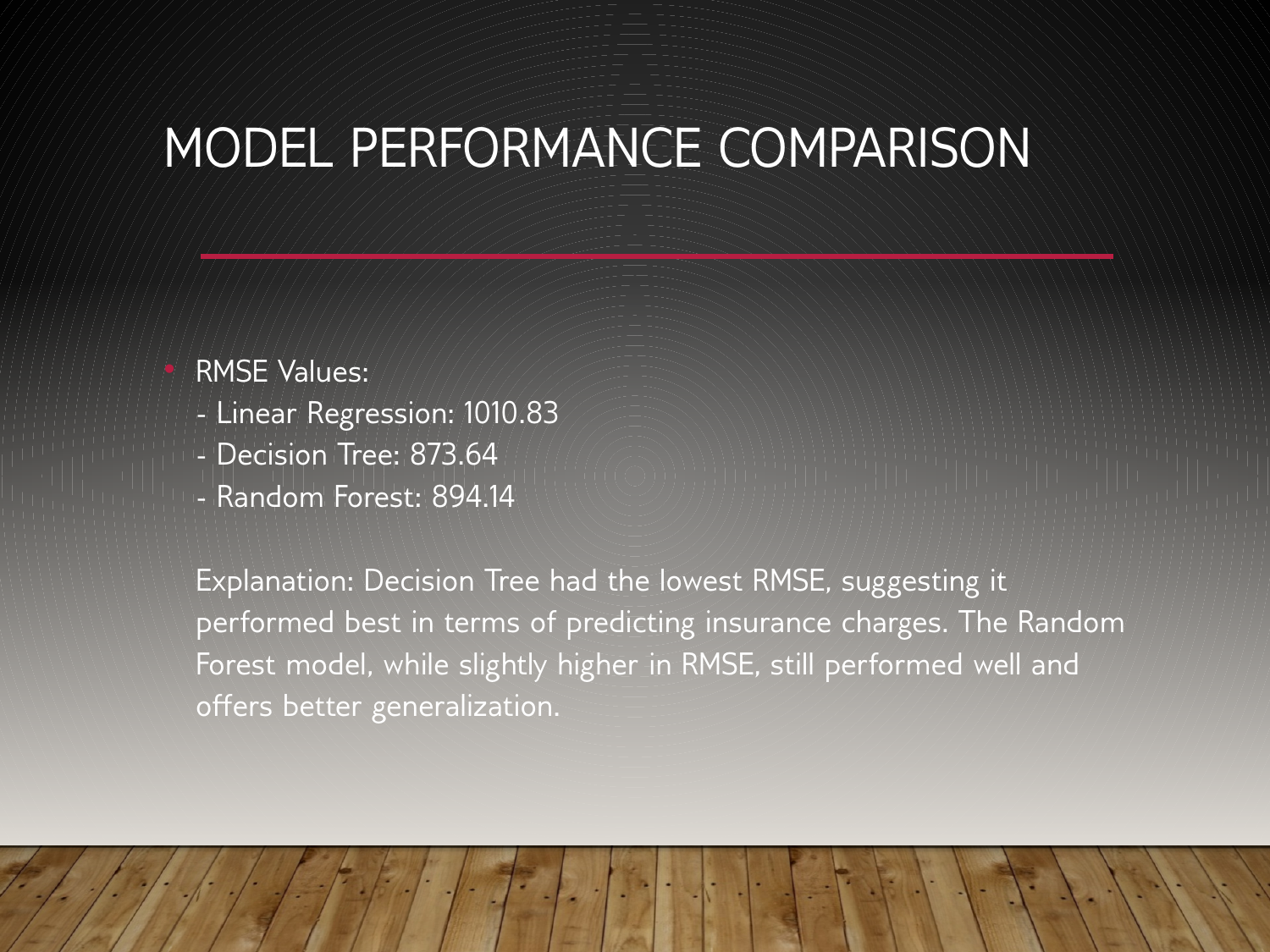

# Model Performance Comparison

RMSE Values:
- Linear Regression: 1010.83
- Decision Tree: 873.64
- Random Forest: 894.14
Explanation: Decision Tree had the lowest RMSE, suggesting it performed best in terms of predicting insurance charges. The Random Forest model, while slightly higher in RMSE, still performed well and offers better generalization.